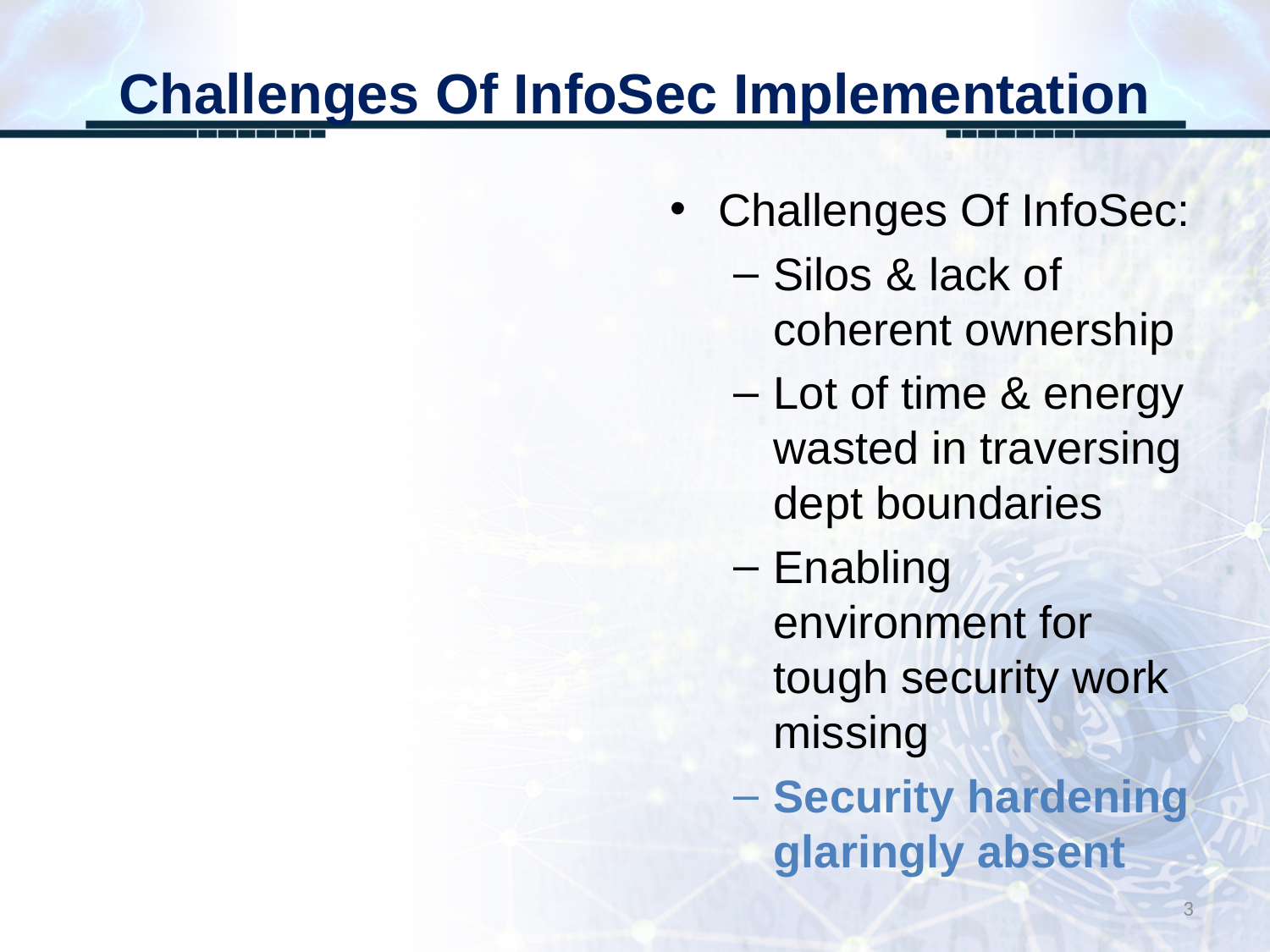

# Challenges Of InfoSec Implementation
Challenges Of InfoSec:
Silos & lack of coherent ownership
Lot of time & energy wasted in traversing dept boundaries
Enabling environment for tough security work missing
Security hardening glaringly absent
3